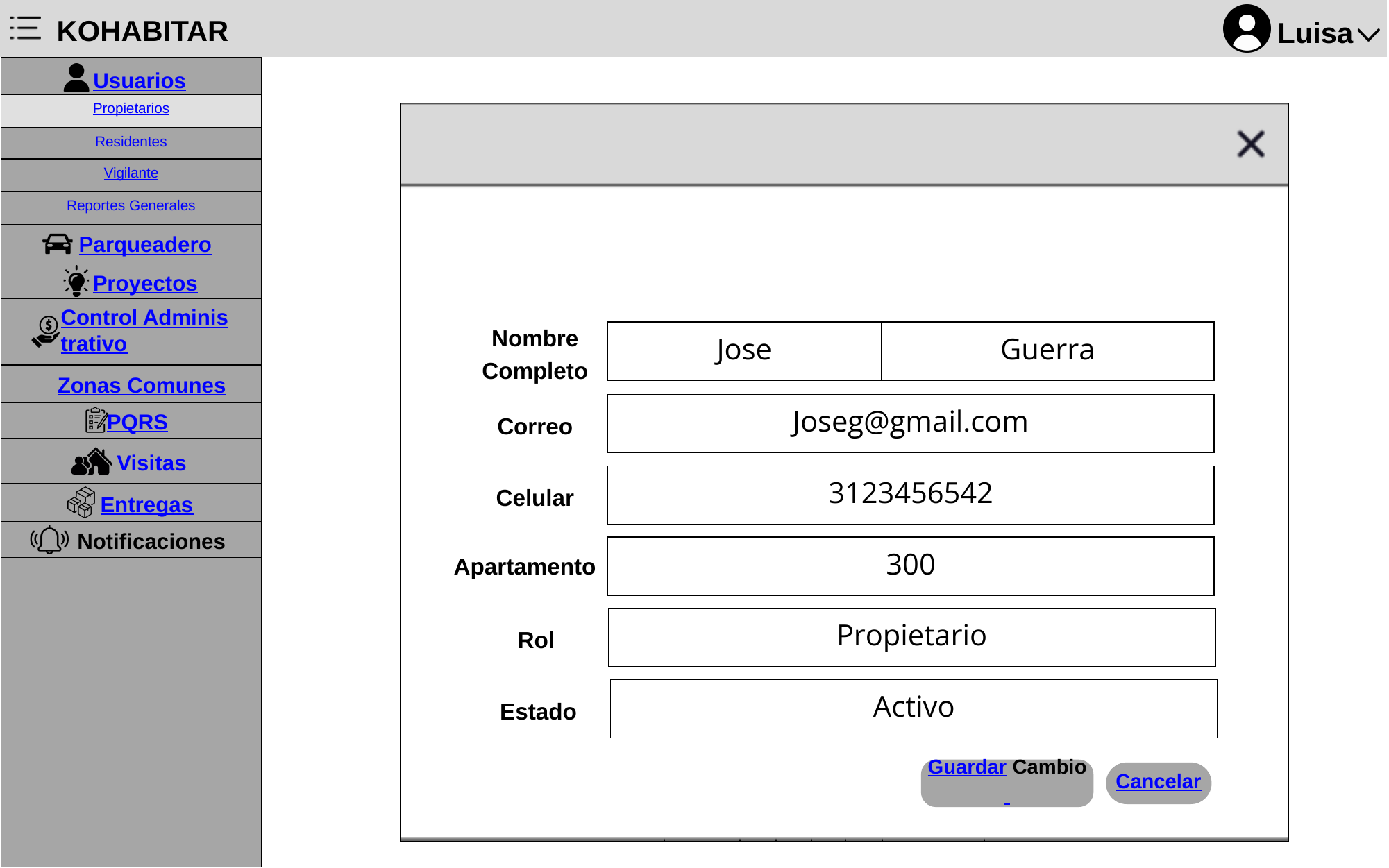

KOHABITAR
Luisa

Usuarios

Propietarios

Nombre Completo

Jose

Guerra

Joseg@gmail.com
Correo

3123456542
Celular

300
Apartamento

Propietario
Rol

Activo
Estado

Guardar Cambio

Guardar Cambios

Cancelar

Cancelar

Residentes

Vigilante

Reportes Generales

Parqueadero

Proyectos

Control Administrativo

Zonas Comunes

PQRS

Visitas

Entregas

Notificaciones

Previa

1

2

3

4

Siguiente